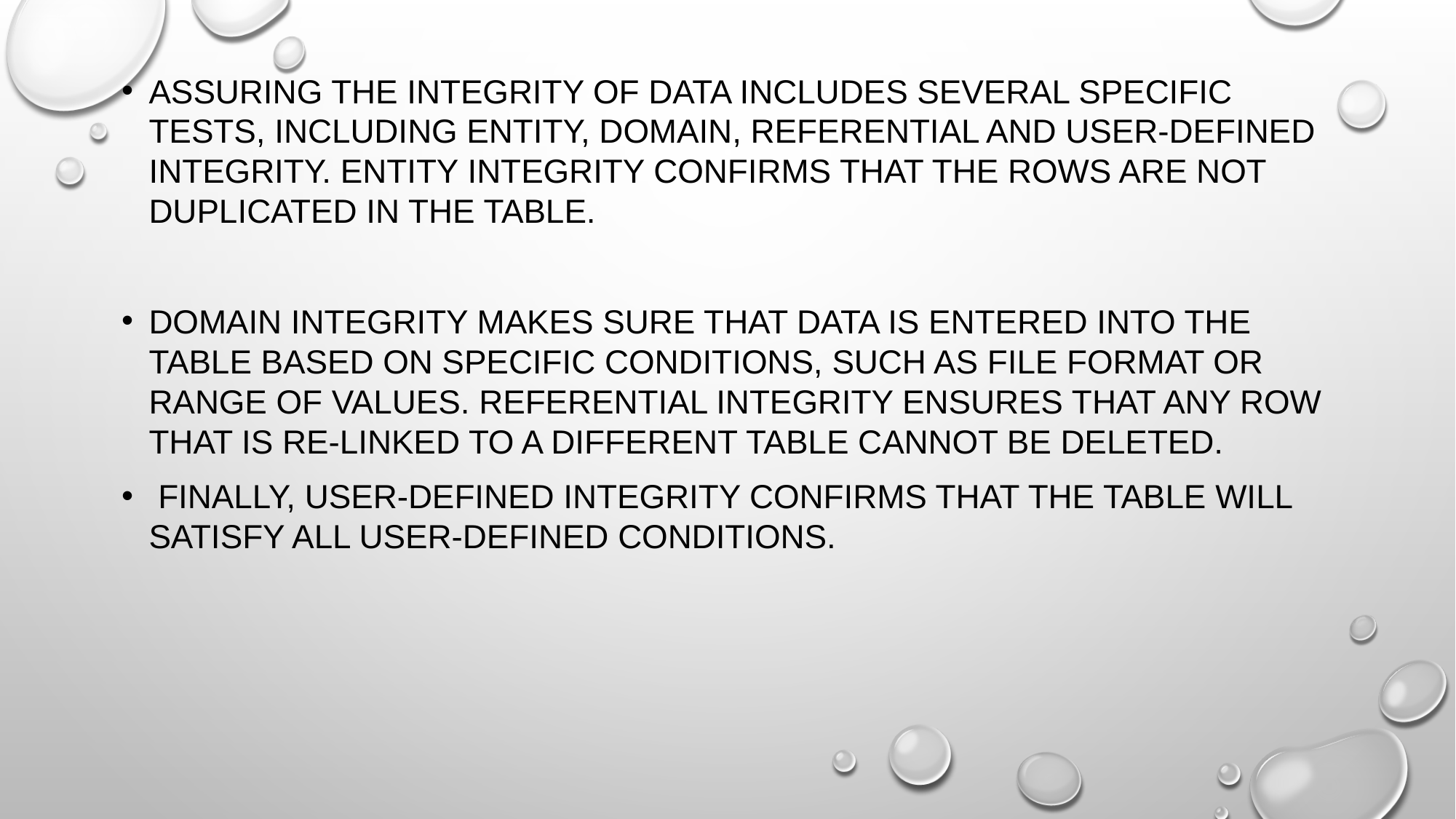

Assuring the integrity of data includes several specific tests, including entity, domain, referential and user-defined integrity. Entity integrity confirms that the rows are not duplicated in the table.

Domain integrity makes sure that data is entered into the table based on specific conditions, such as file format or range of values. Referential integrity ensures that any row that is re-linked to a different table cannot be deleted.
 Finally, user-defined integrity confirms that the table will satisfy all user-defined conditions.